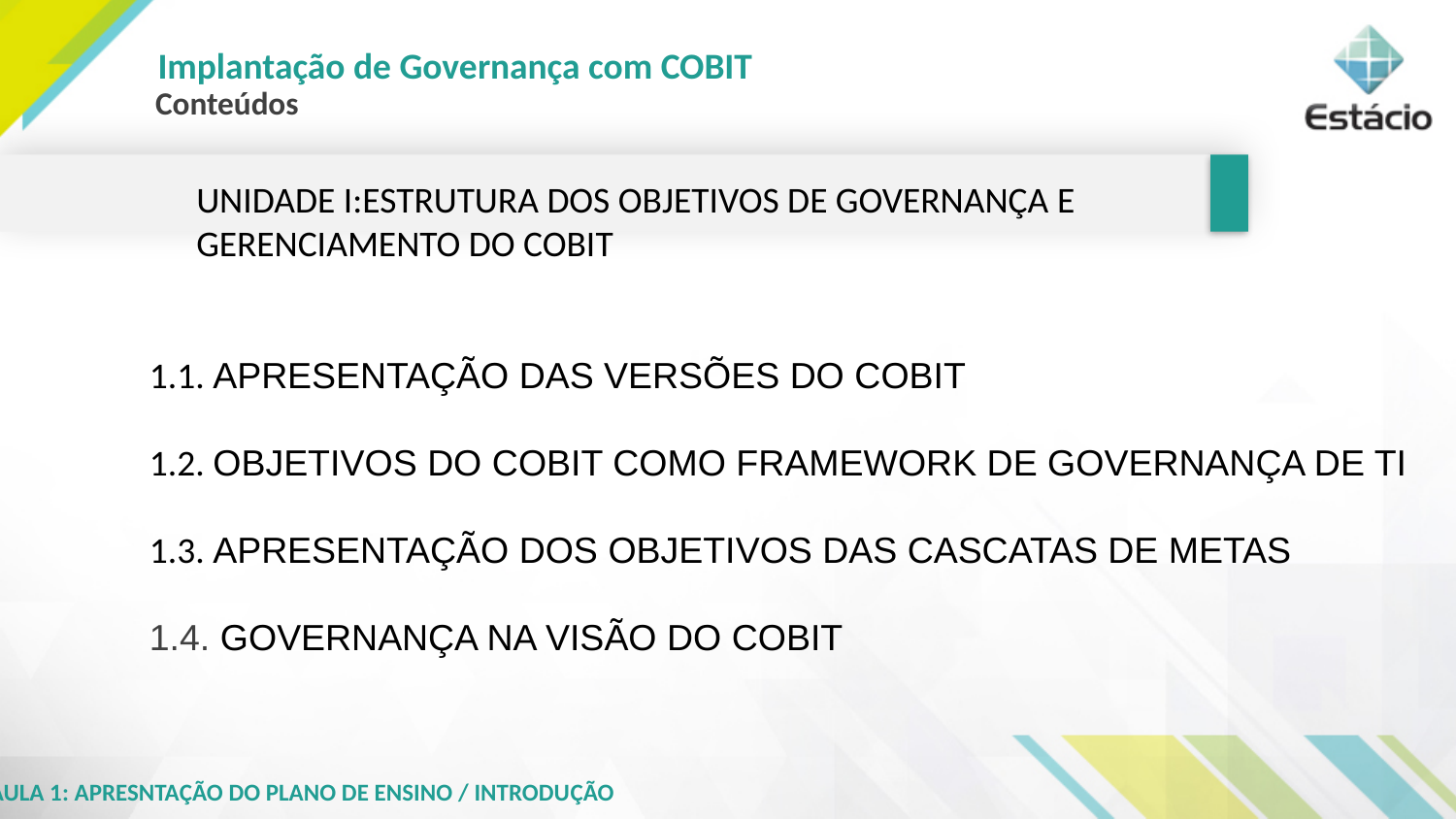

Implantação de Governança com COBIT
Conteúdos

UNIDADE I:ESTRUTURA DOS OBJETIVOS DE GOVERNANÇA E GERENCIAMENTO DO COBIT
1.1. APRESENTAÇÃO DAS VERSÕES DO COBIT
1.2. OBJETIVOS DO COBIT COMO FRAMEWORK DE GOVERNANÇA DE TI
1.3. APRESENTAÇÃO DOS OBJETIVOS DAS CASCATAS DE METAS
1.4. GOVERNANÇA NA VISÃO DO COBIT
AULA 1: APRESNTAÇÃO DO PLANO DE ENSINO / INTRODUÇÃO